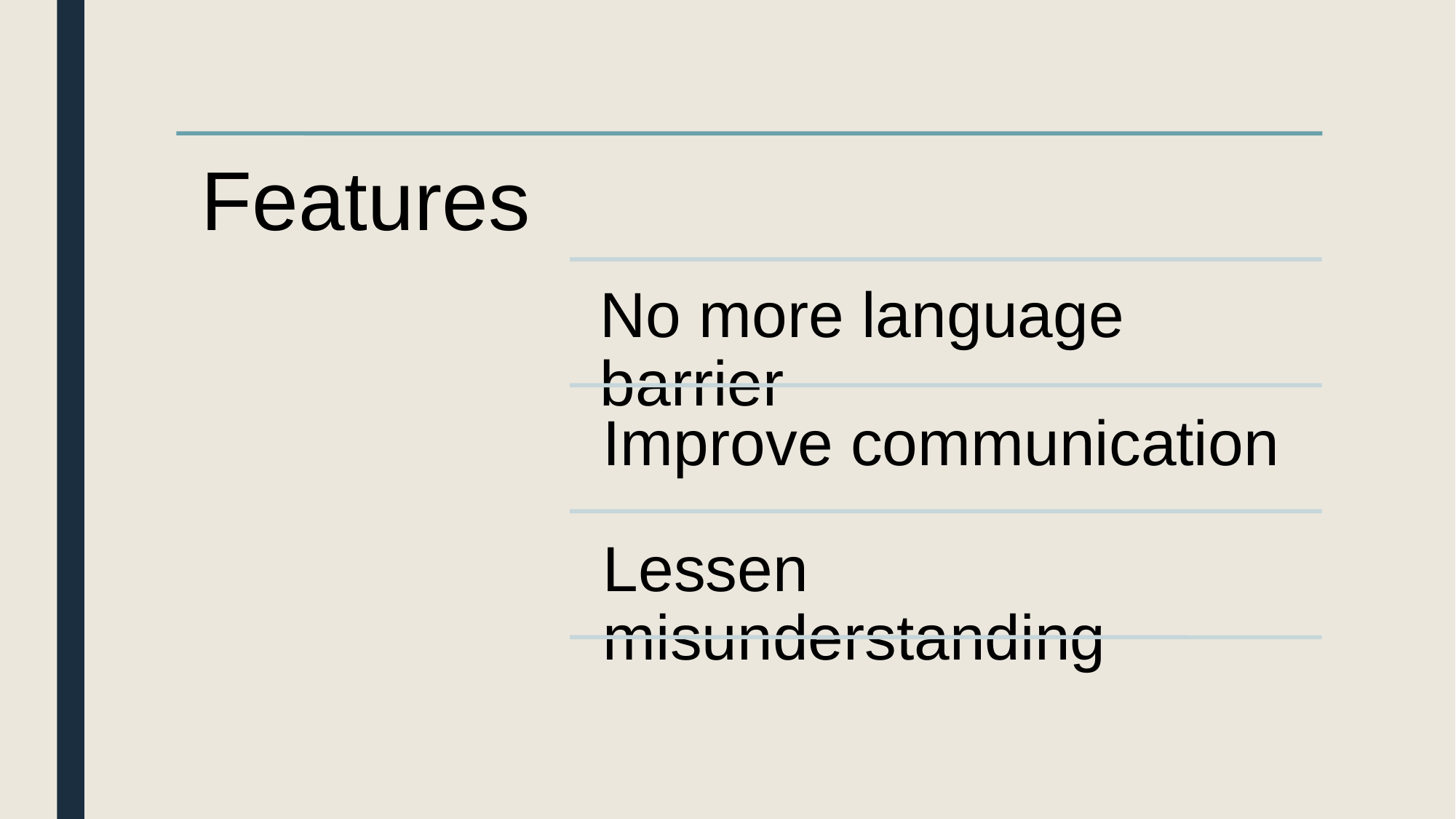

Features
No more language barrier

Improve communication
Lessen misunderstanding